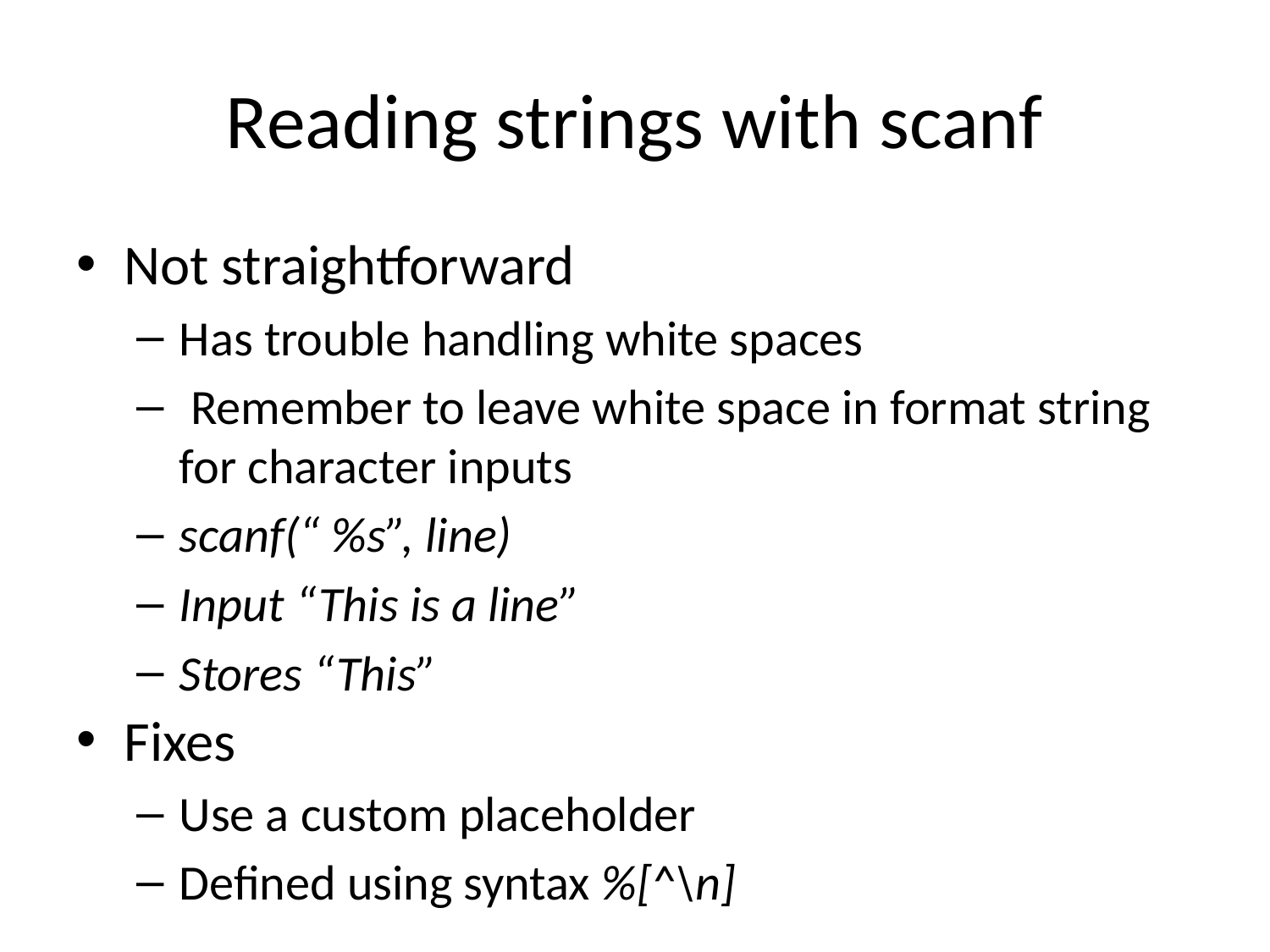

Reading strings with scanf
Not straightforward
Has trouble handling white spaces
 Remember to leave white space in format string for character inputs
scanf(“ %s”, line)
Input “This is a line”
Stores “This”
Fixes
Use a custom placeholder
Defined using syntax %[^\n]